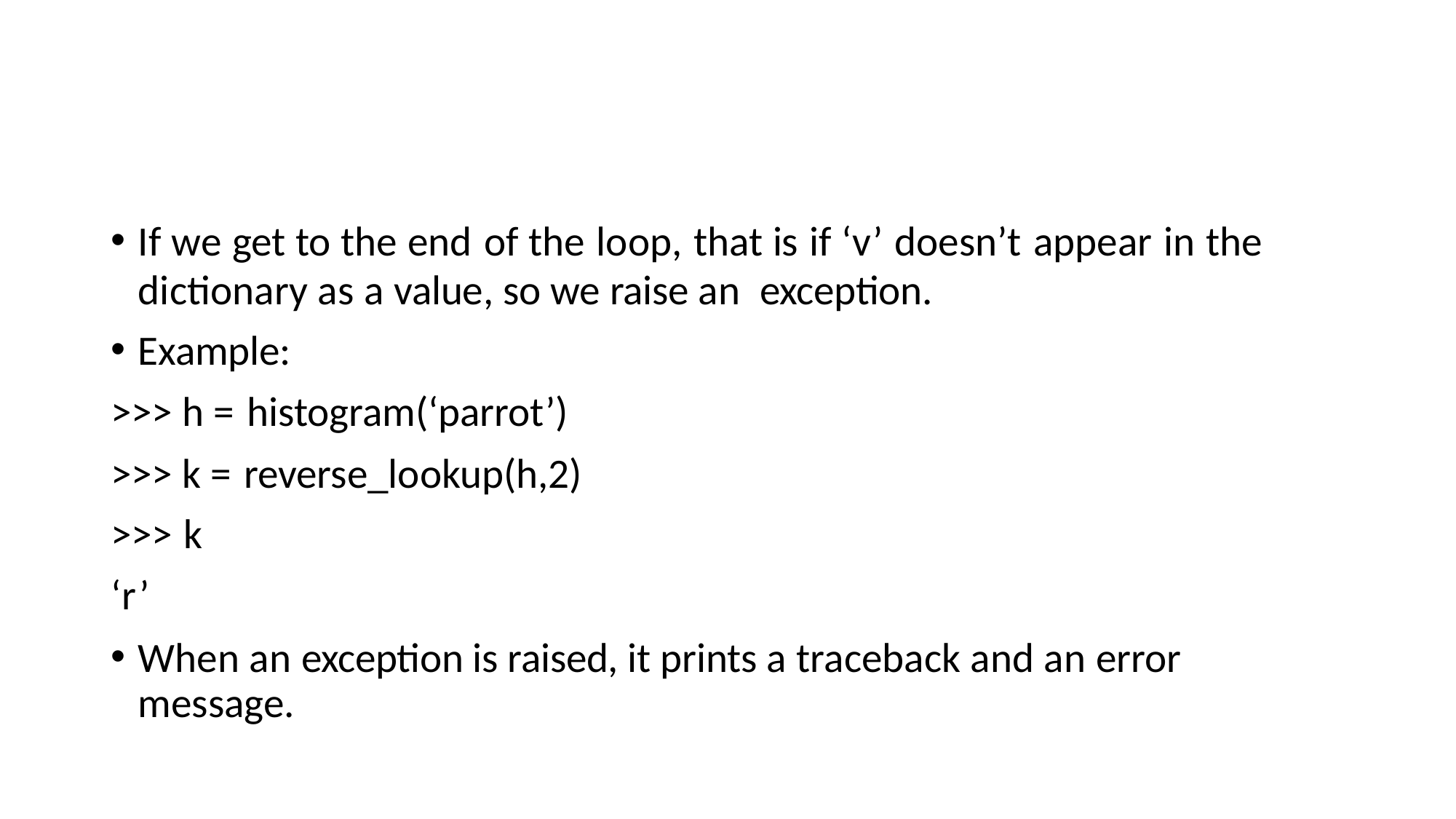

If we get to the end of the loop, that is if ‘v’ doesn’t appear in the
dictionary as a value, so we raise an exception.
Example:
>>> h = histogram(‘parrot’)
>>> k = reverse_lookup(h,2)
>>> k
‘r’
When an exception is raised, it prints a traceback and an error  message.